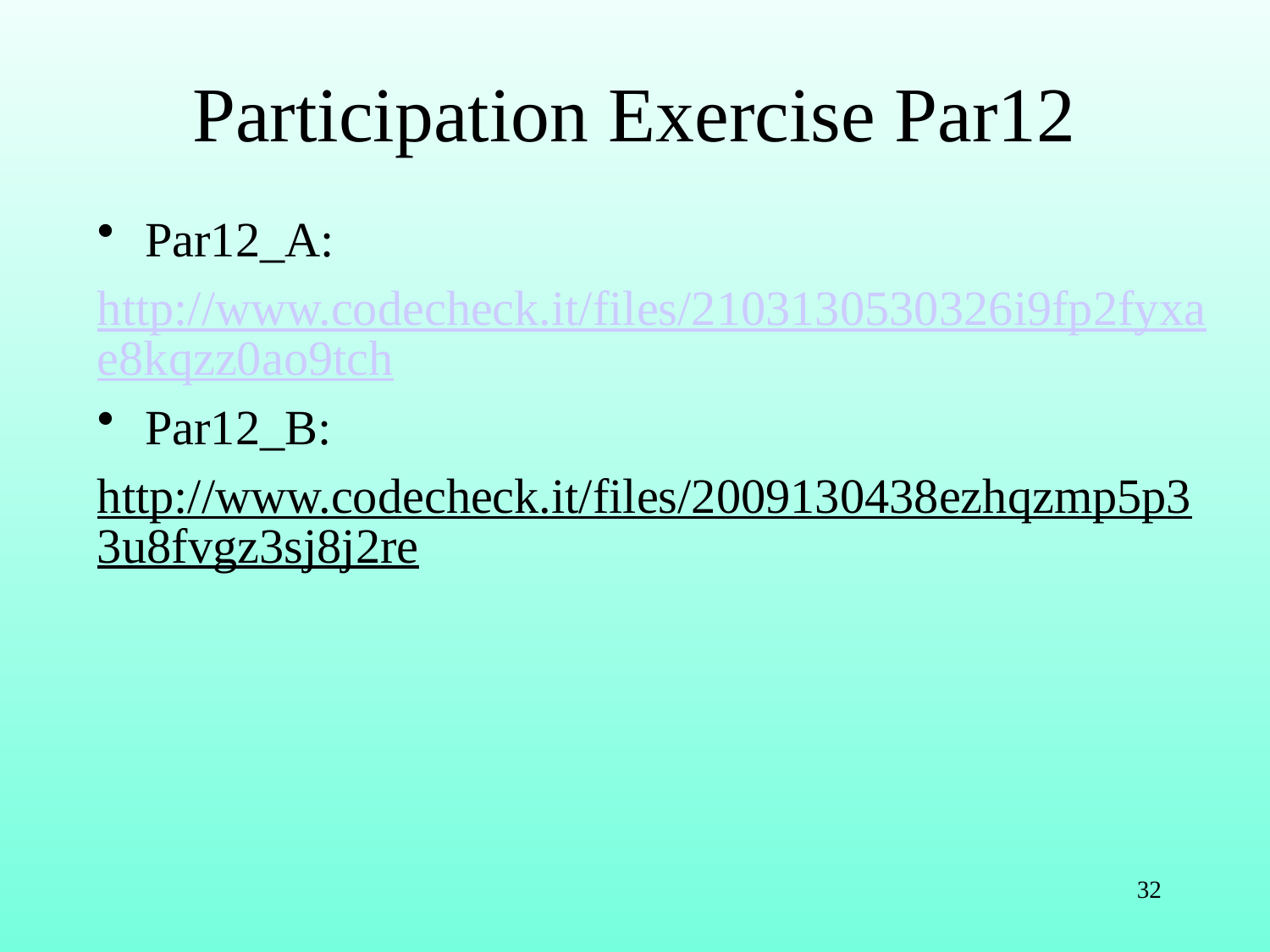

# Participation Exercise Par12
Par12_A:
http://www.codecheck.it/files/2103130530326i9fp2fyxae8kqzz0ao9tch
Par12_B:
http://www.codecheck.it/files/2009130438ezhqzmp5p33u8fvgz3sj8j2re
32